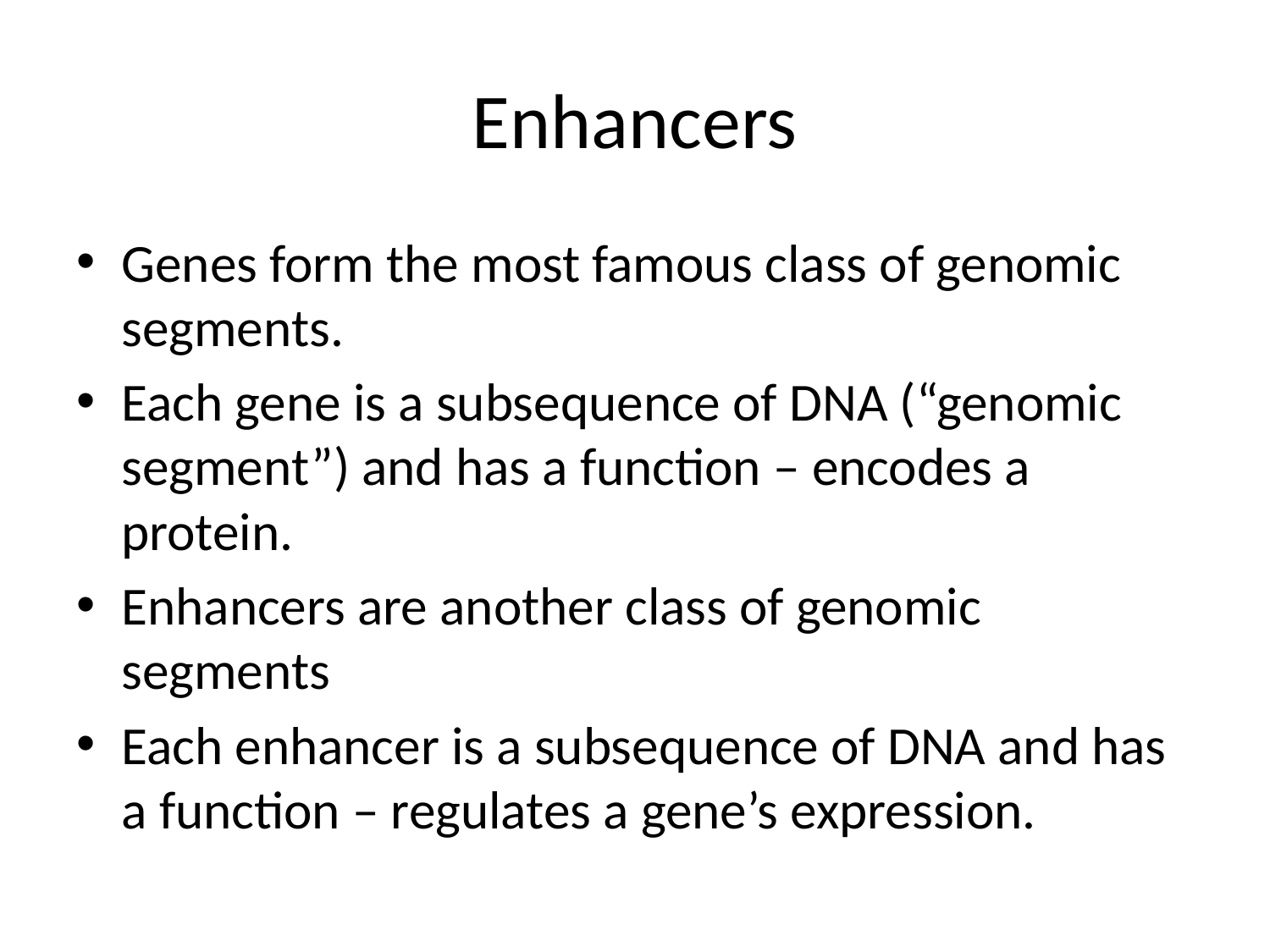

# Enhancers
Genes form the most famous class of genomic segments.
Each gene is a subsequence of DNA (“genomic segment”) and has a function – encodes a protein.
Enhancers are another class of genomic segments
Each enhancer is a subsequence of DNA and has a function – regulates a gene’s expression.